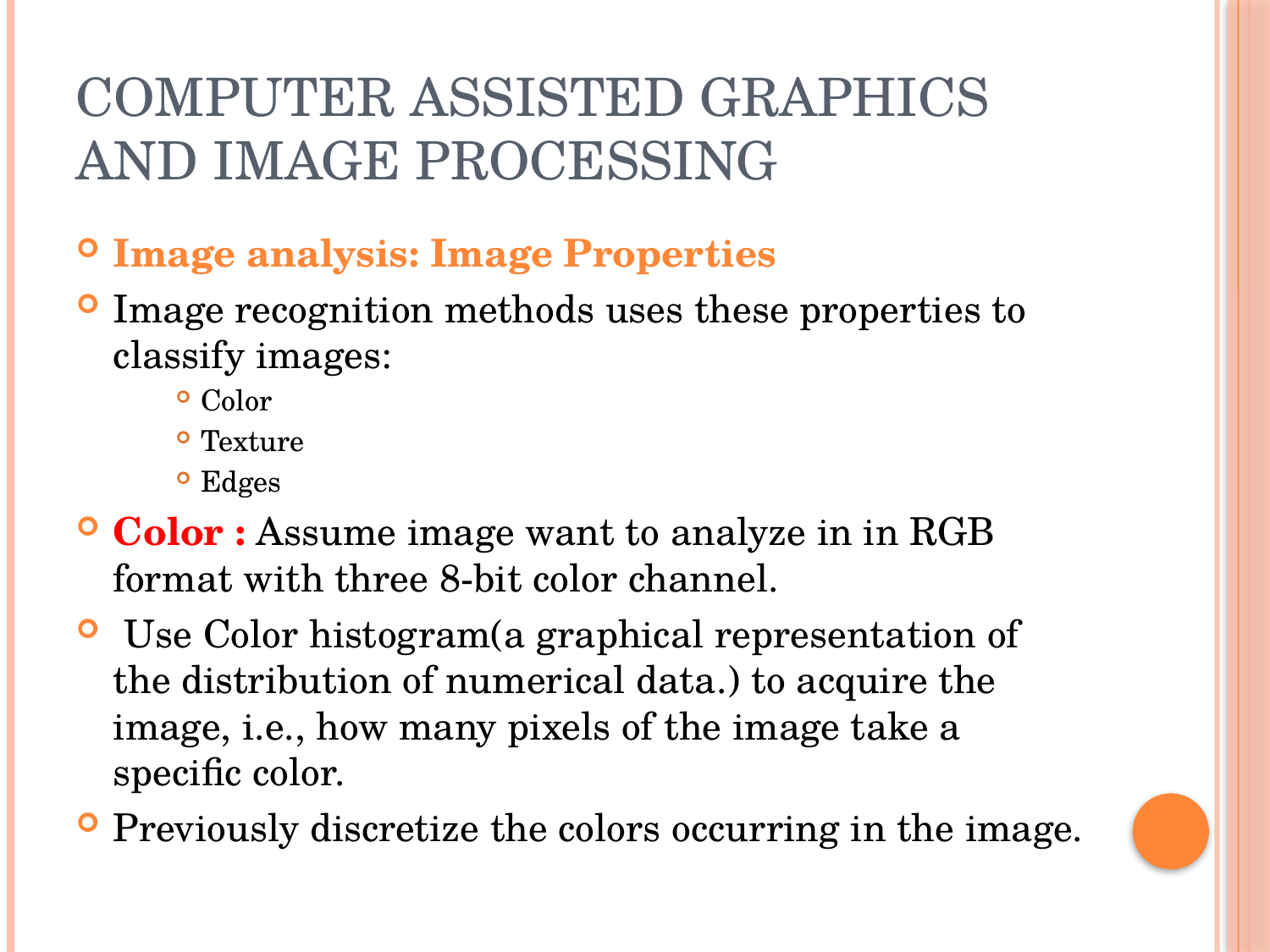

# Computer assisted graphics and image processing
Image analysis: Image Properties
Image recognition methods uses these properties to classify images:
Color
Texture
Edges
Color : Assume image want to analyze in in RGB format with three 8-bit color channel.
 Use Color histogram(a graphical representation of the distribution of numerical data.) to acquire the image, i.e., how many pixels of the image take a specific color.
Previously discretize the colors occurring in the image.